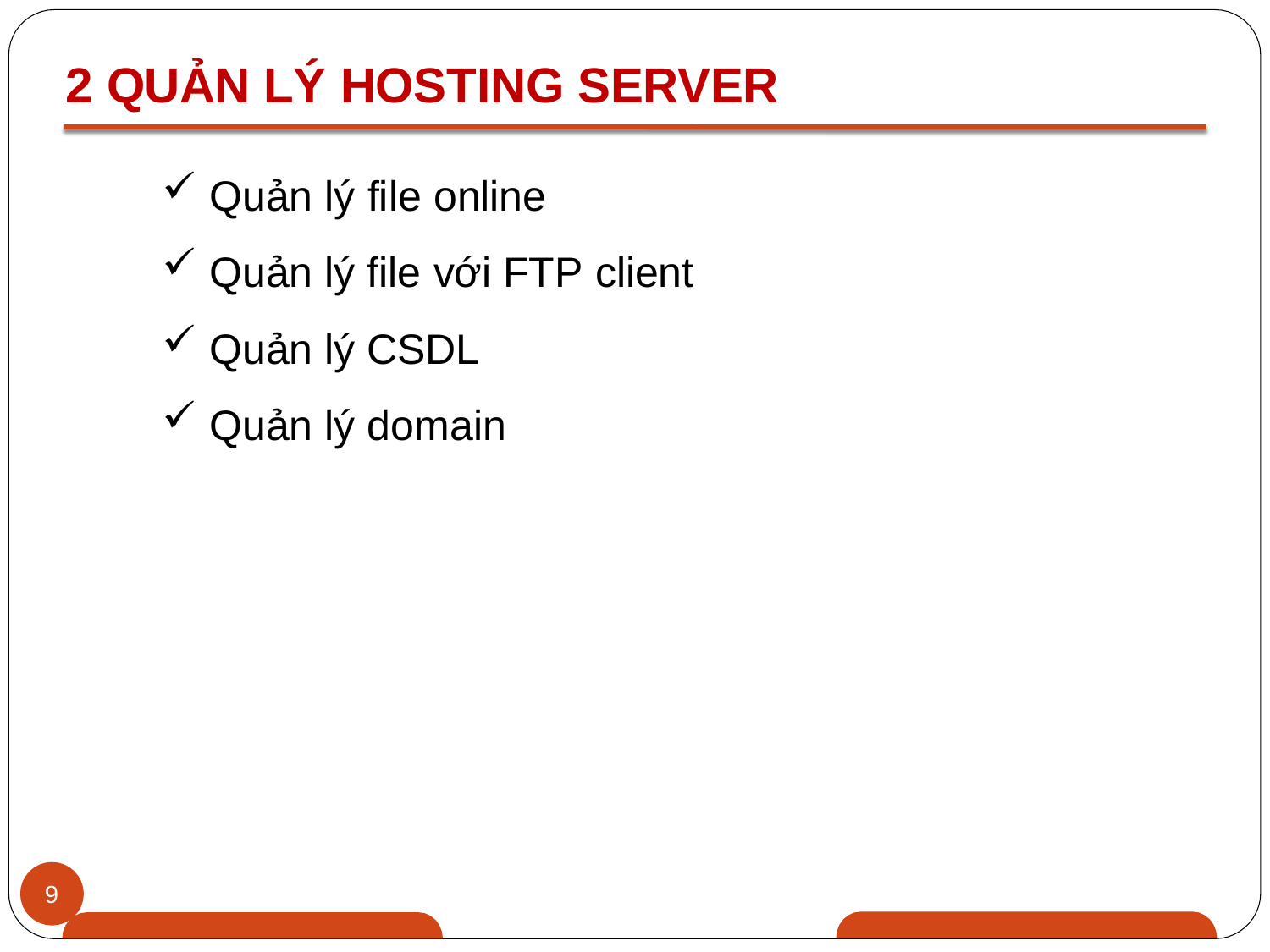

# 2 QUẢN LÝ HOSTING SERVER

Quản lý file online
Quản lý file với FTP client
Quản lý CSDL
Quản lý domain
9